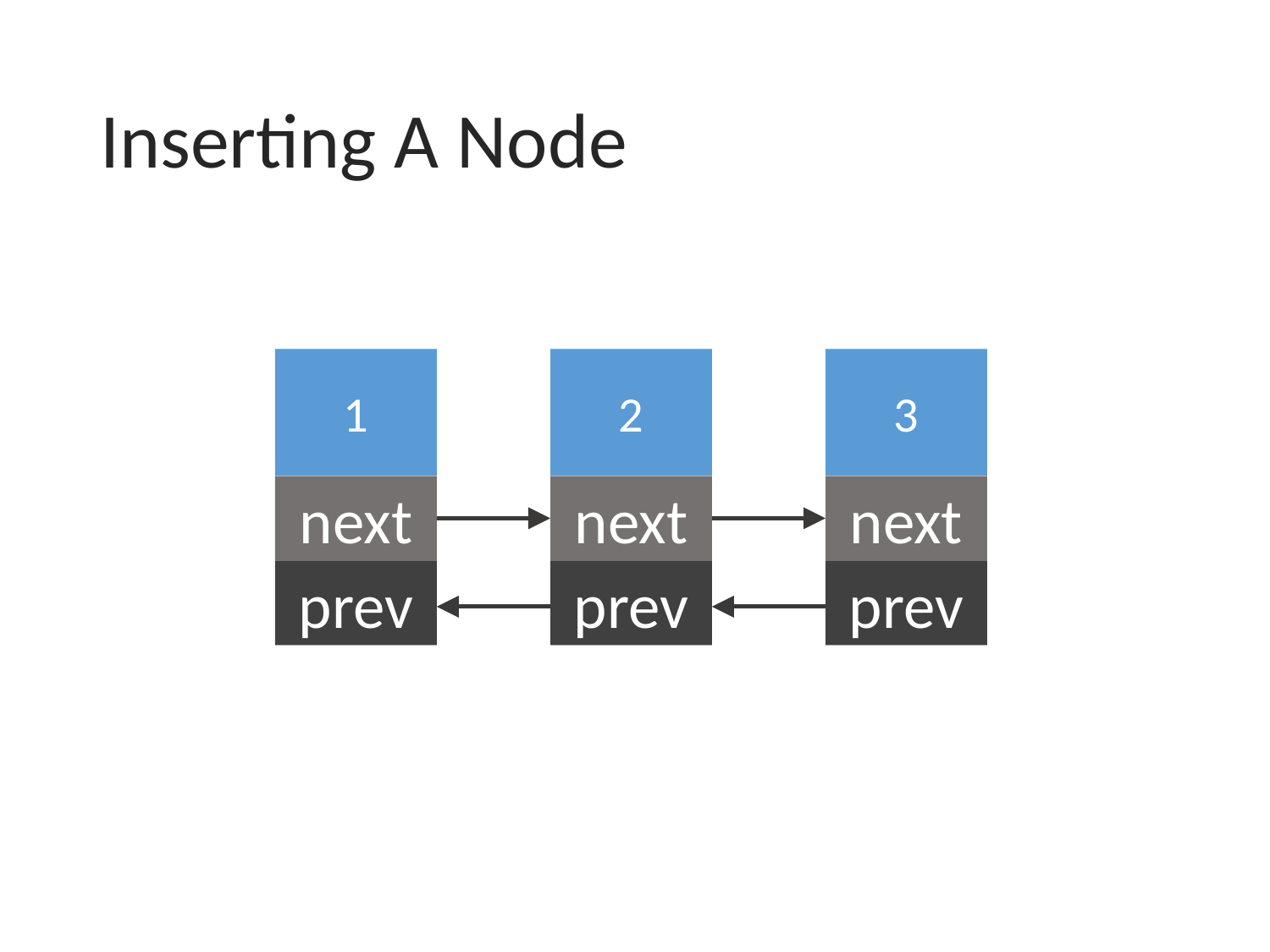

# Inserting A Node
1
next
prev
2
next
prev
3
next
prev